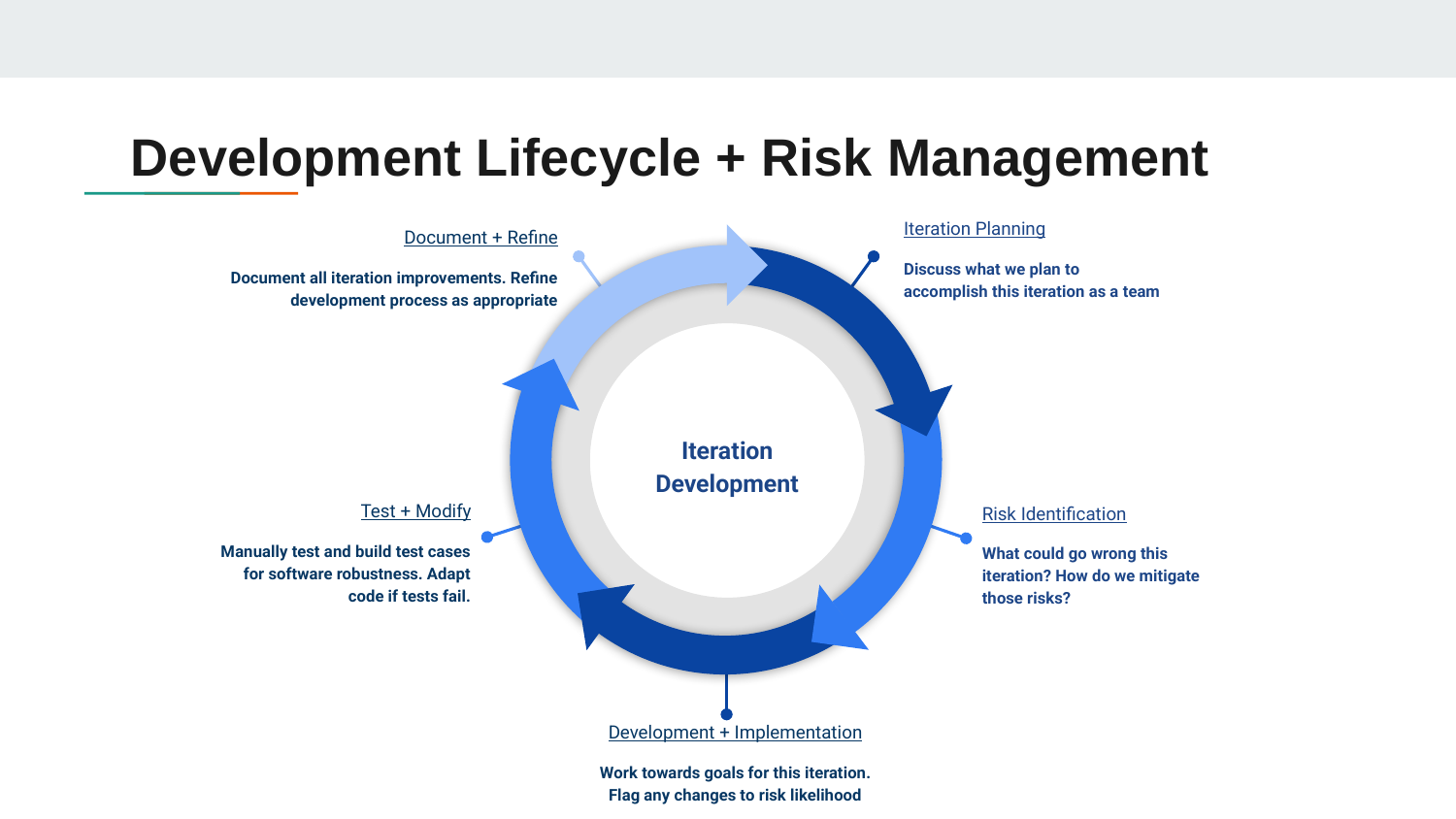

# Development Lifecycle + Risk Management
Iteration Planning

Discuss what we plan to accomplish this iteration as a team
Document + Refine

Document all iteration improvements. Refine development process as appropriate

Iteration Development
Test + Modify

Manually test and build test cases for software robustness. Adapt code if tests fail.
Risk Identification

What could go wrong this iteration? How do we mitigate those risks?

Development + Implementation

Work towards goals for this iteration. Flag any changes to risk likelihood